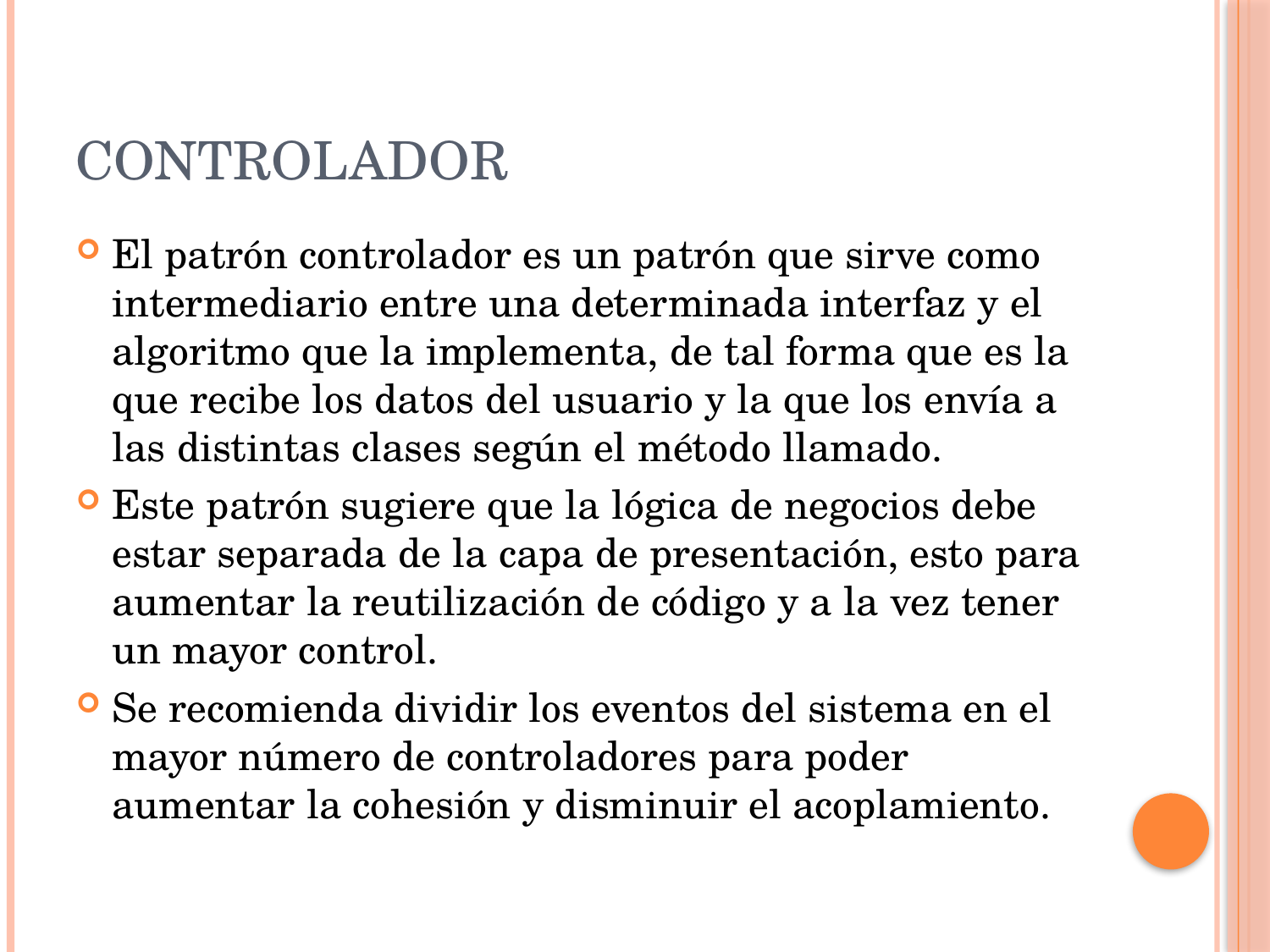

# Controlador
El patrón controlador es un patrón que sirve como intermediario entre una determinada interfaz y el algoritmo que la implementa, de tal forma que es la que recibe los datos del usuario y la que los envía a las distintas clases según el método llamado.
Este patrón sugiere que la lógica de negocios debe estar separada de la capa de presentación, esto para aumentar la reutilización de código y a la vez tener un mayor control.
Se recomienda dividir los eventos del sistema en el mayor número de controladores para poder aumentar la cohesión y disminuir el acoplamiento.